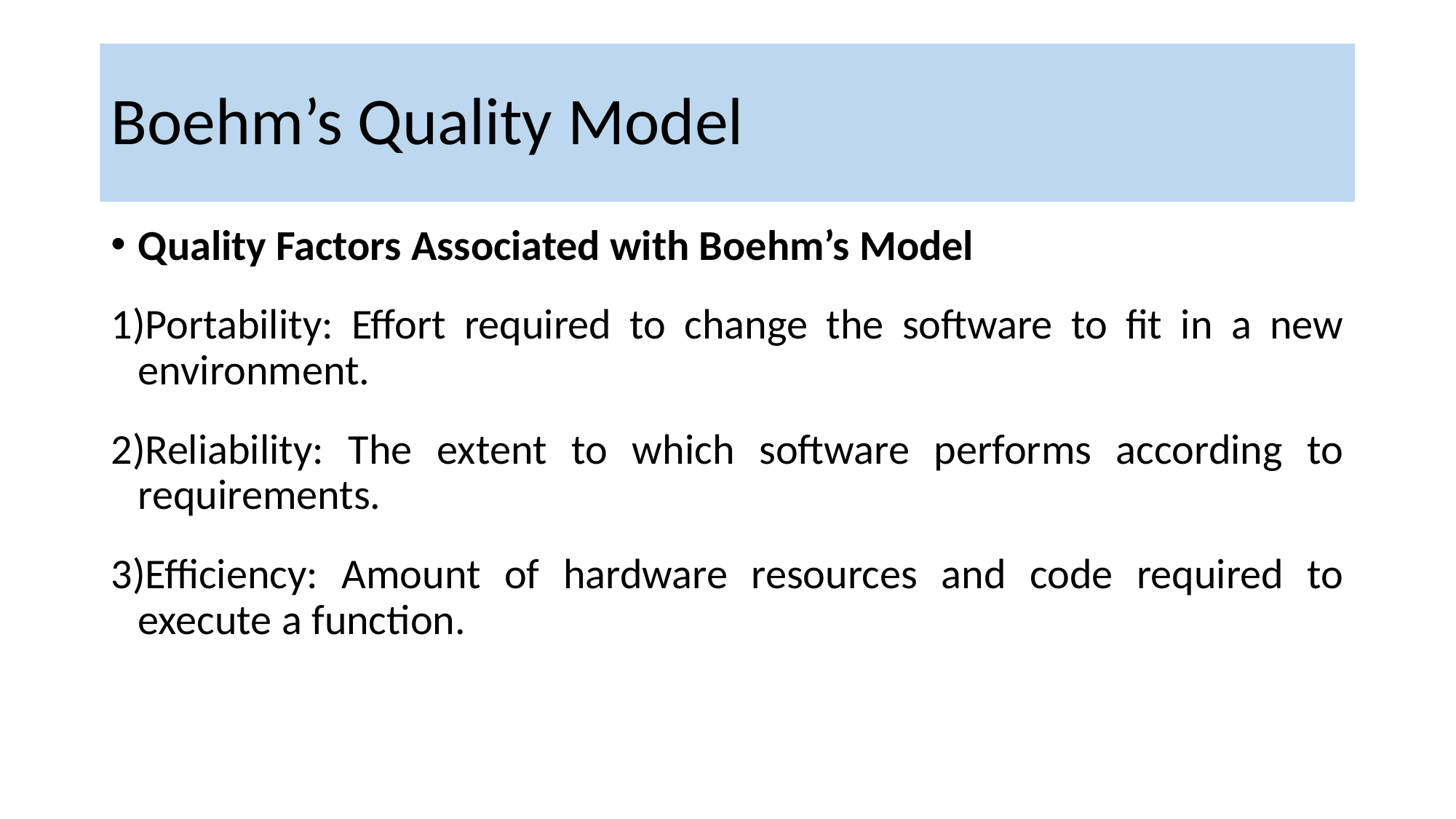

# Boehm’s Quality Model
Quality Factors Associated with Boehm’s Model
Portability: Effort required to change the software to fit in a new environment.
Reliability: The extent to which software performs according to requirements.
Efficiency: Amount of hardware resources and code required to execute a function.